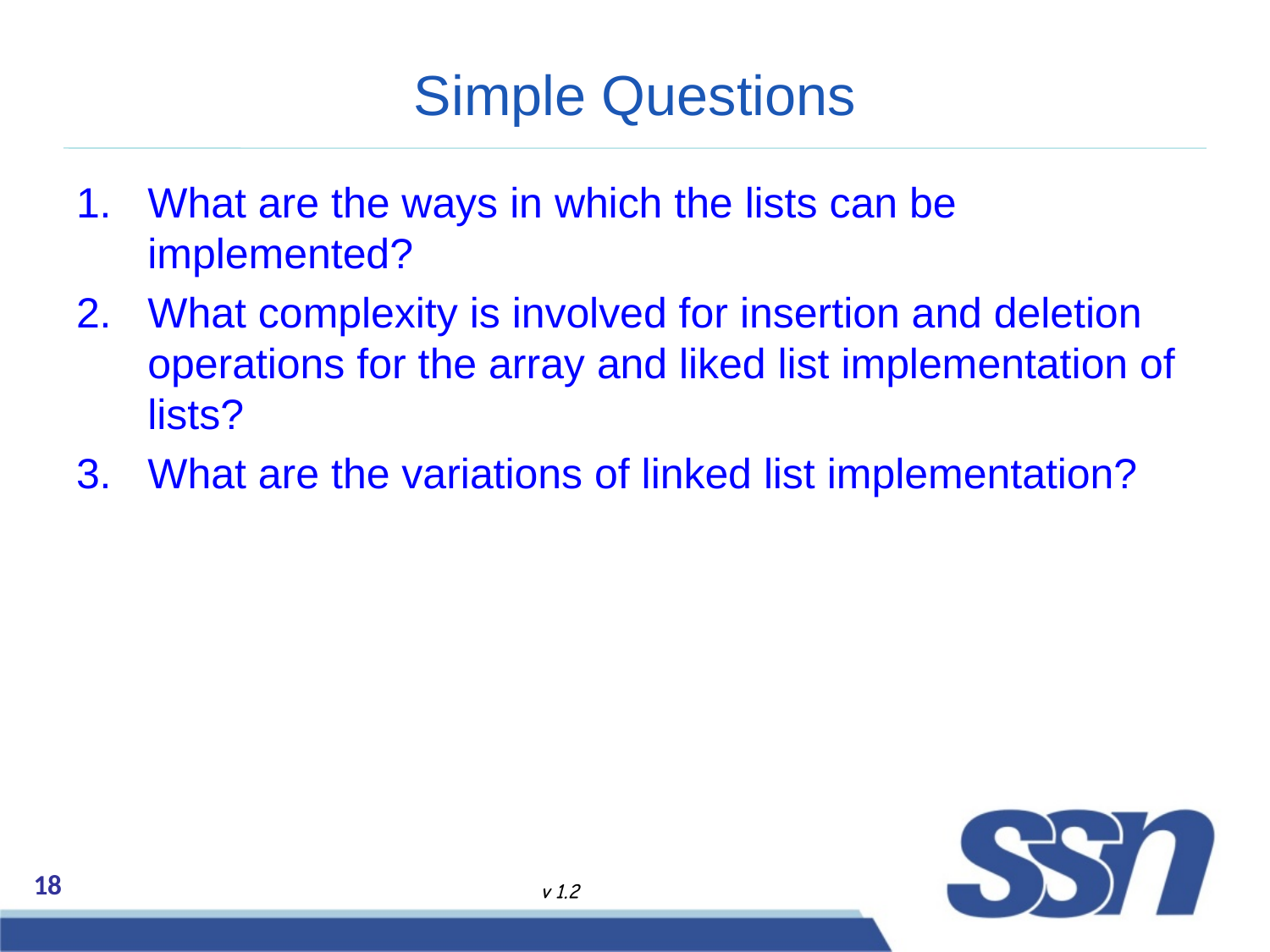

# Simple Questions
What are the ways in which the lists can be implemented?
What complexity is involved for insertion and deletion operations for the array and liked list implementation of lists?
What are the variations of linked list implementation?